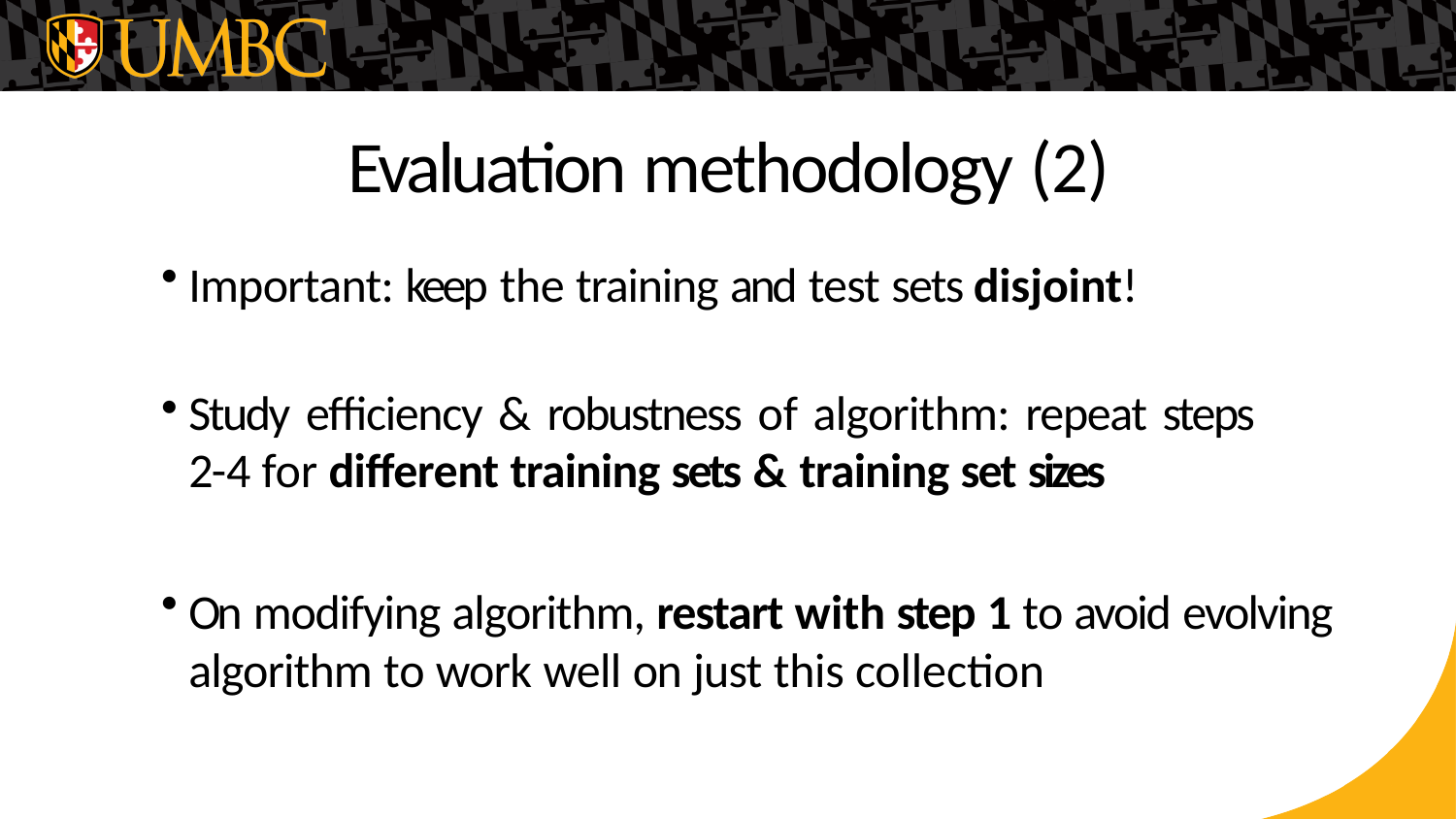

# Evaluation methodology (2)
Important: keep the training and test sets disjoint!

Study efficiency & robustness of algorithm: repeat steps 2-4 for different training sets & training set sizes

On modifying algorithm, restart with step 1 to avoid evolving algorithm to work well on just this collection
3